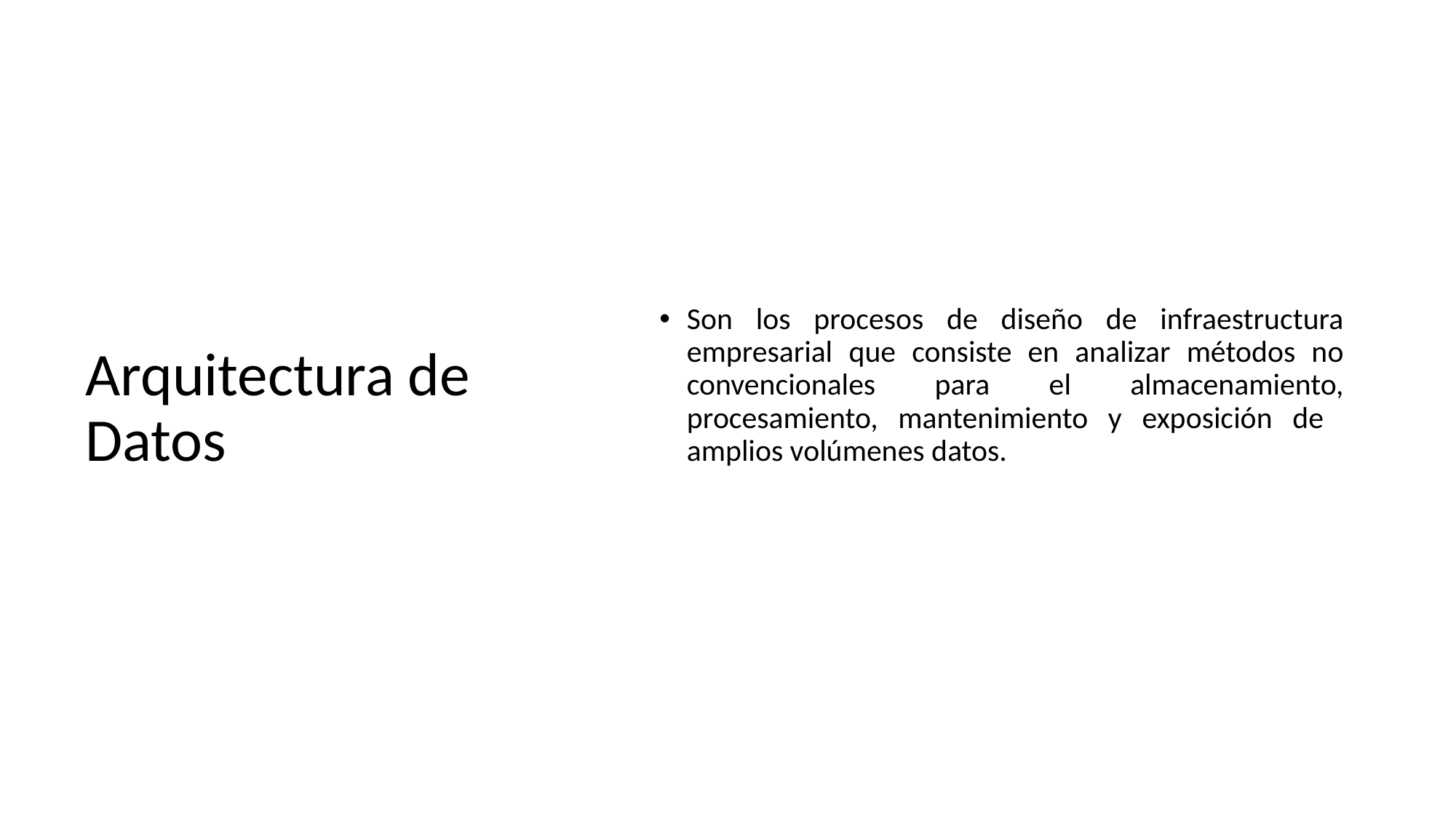

Son los procesos de diseño de infraestructura empresarial que consiste en analizar métodos no convencionales para el almacenamiento, procesamiento, mantenimiento y exposición de  amplios volúmenes datos.

# Arquitectura de Datos